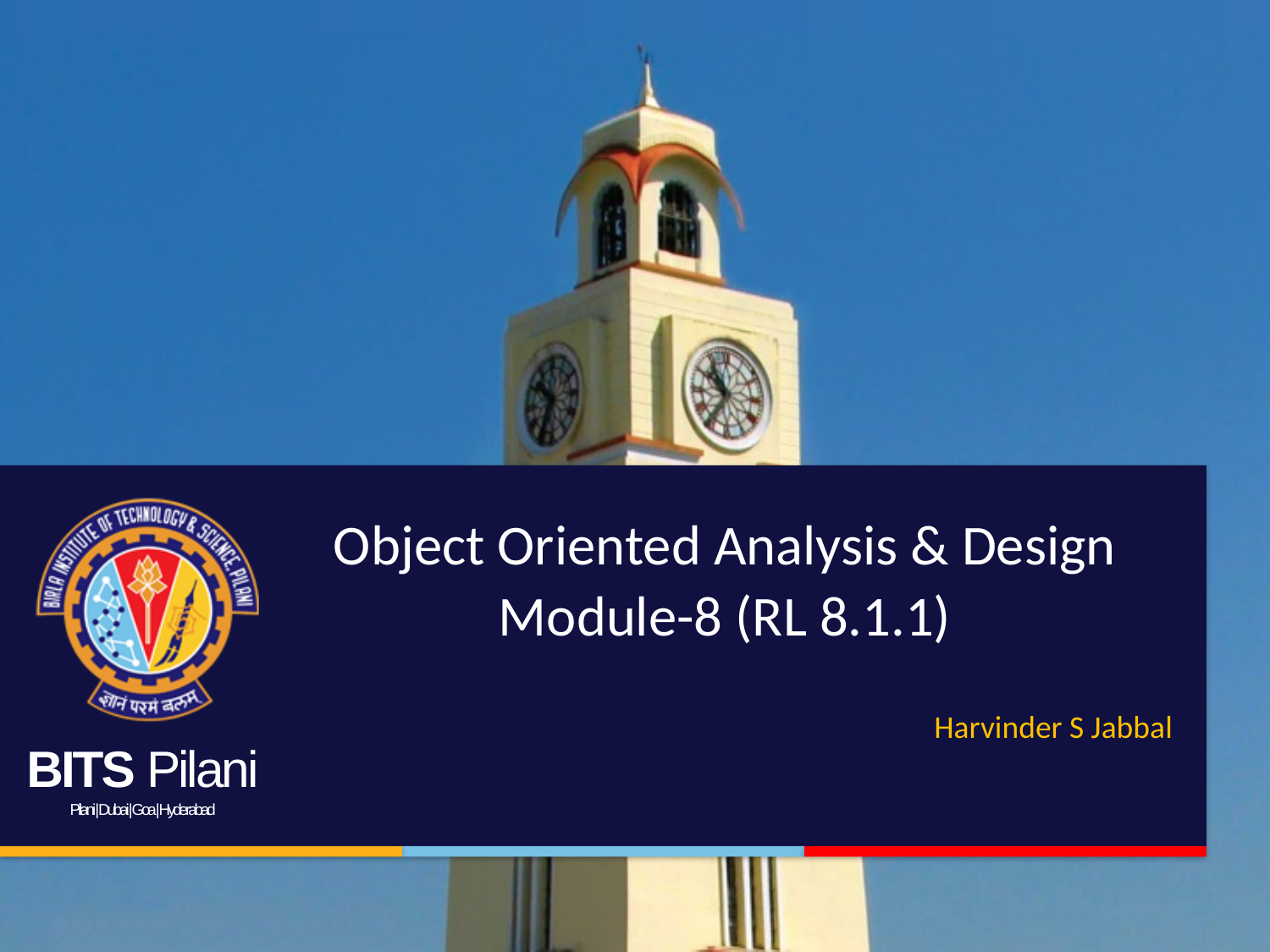

# Object Oriented Analysis & Design Module-8 (RL 8.1.1)

Harvinder S Jabbal